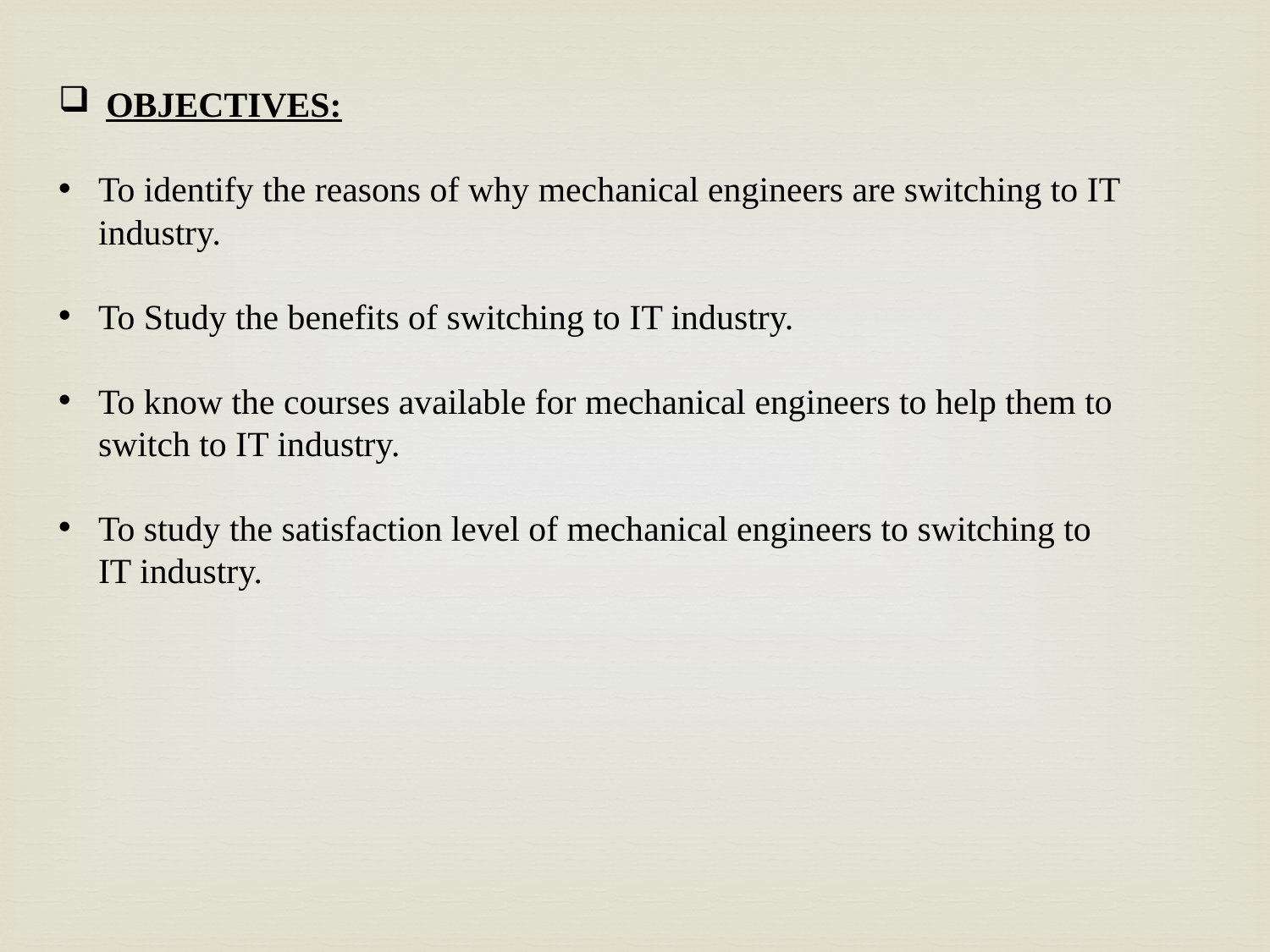

OBJECTIVES:

To identify the reasons of why mechanical engineers are switching to IT industry.

To Study the benefits of switching to IT industry.

To know the courses available for mechanical engineers to help them to switch to IT industry.

To study the satisfaction level of mechanical engineers to switching to IT industry.